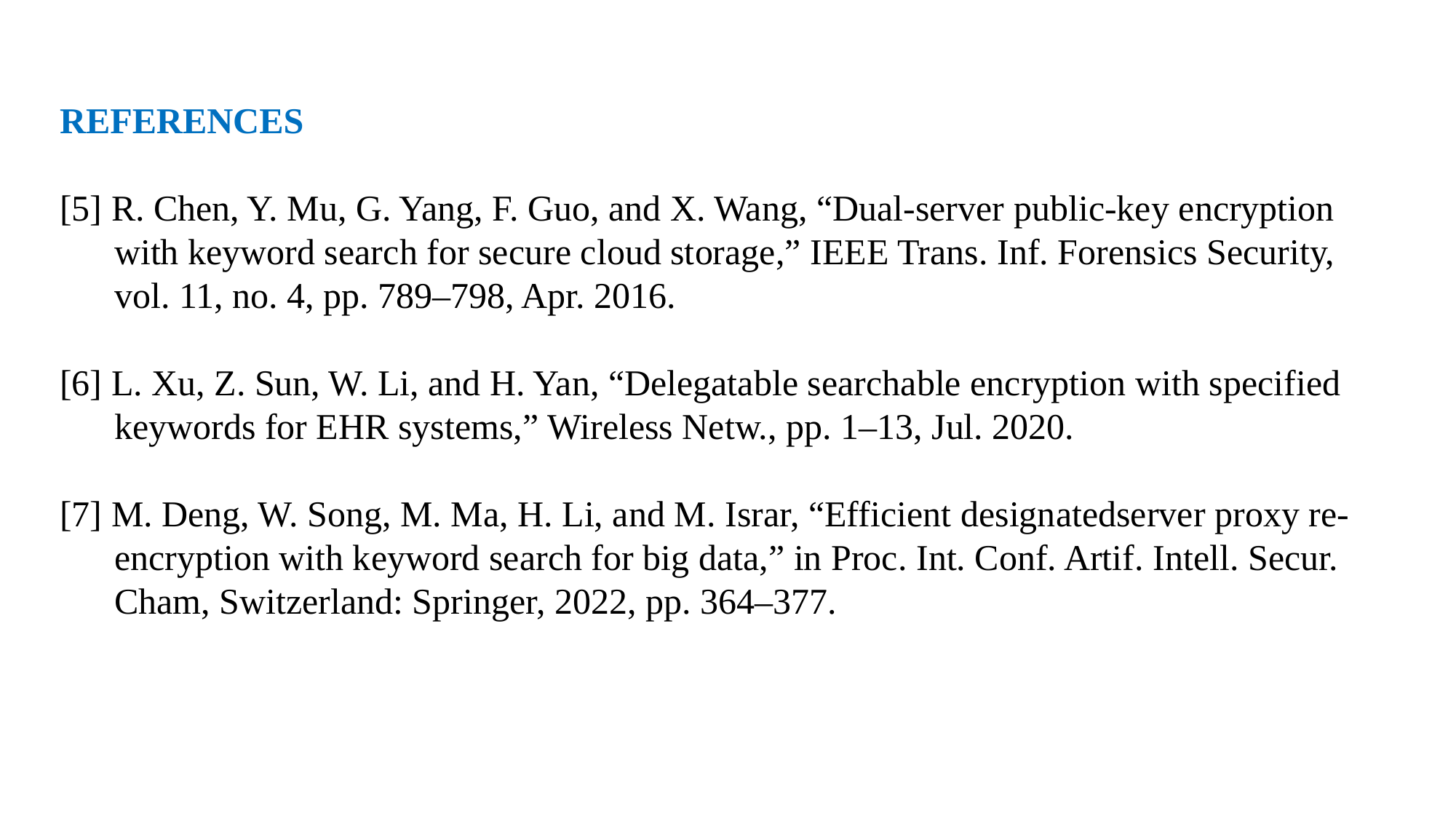

REFERENCES

[5] R. Chen, Y. Mu, G. Yang, F. Guo, and X. Wang, “Dual-server public-key encryption
      with keyword search for secure cloud storage,” IEEE Trans. Inf. Forensics Security,
      vol. 11, no. 4, pp. 789–798, Apr. 2016.

[6] L. Xu, Z. Sun, W. Li, and H. Yan, “Delegatable searchable encryption with specified
      keywords for EHR systems,” Wireless Netw., pp. 1–13, Jul. 2020.

[7] M. Deng, W. Song, M. Ma, H. Li, and M. Israr, “Efficient designatedserver proxy re-
      encryption with keyword search for big data,” in Proc. Int. Conf. Artif. Intell. Secur.
      Cham, Switzerland: Springer, 2022, pp. 364–377.